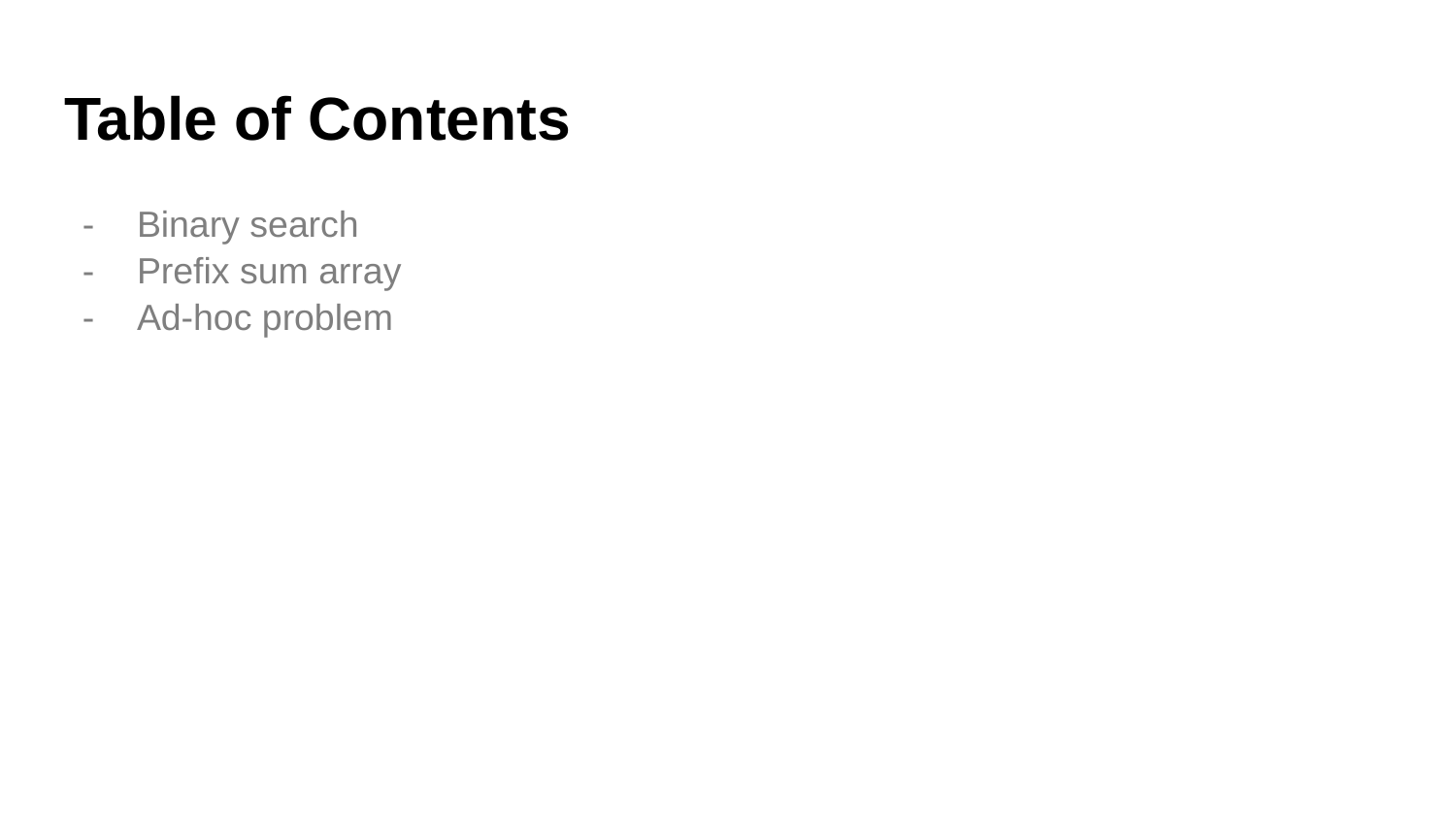

# Table of Contents
Binary search
Prefix sum array
Ad-hoc problem